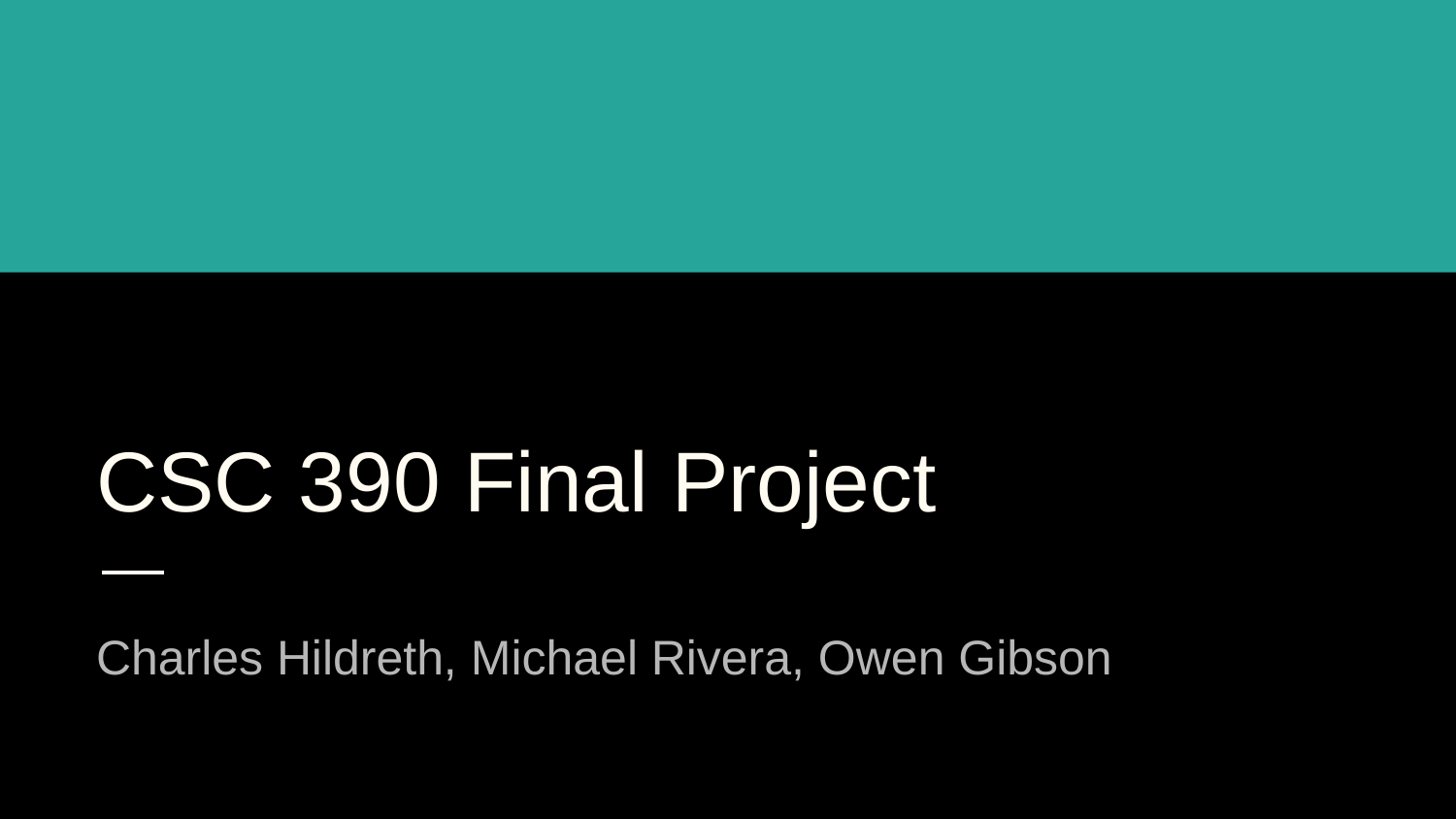

# CSC 390 Final Project
Charles Hildreth, Michael Rivera, Owen Gibson